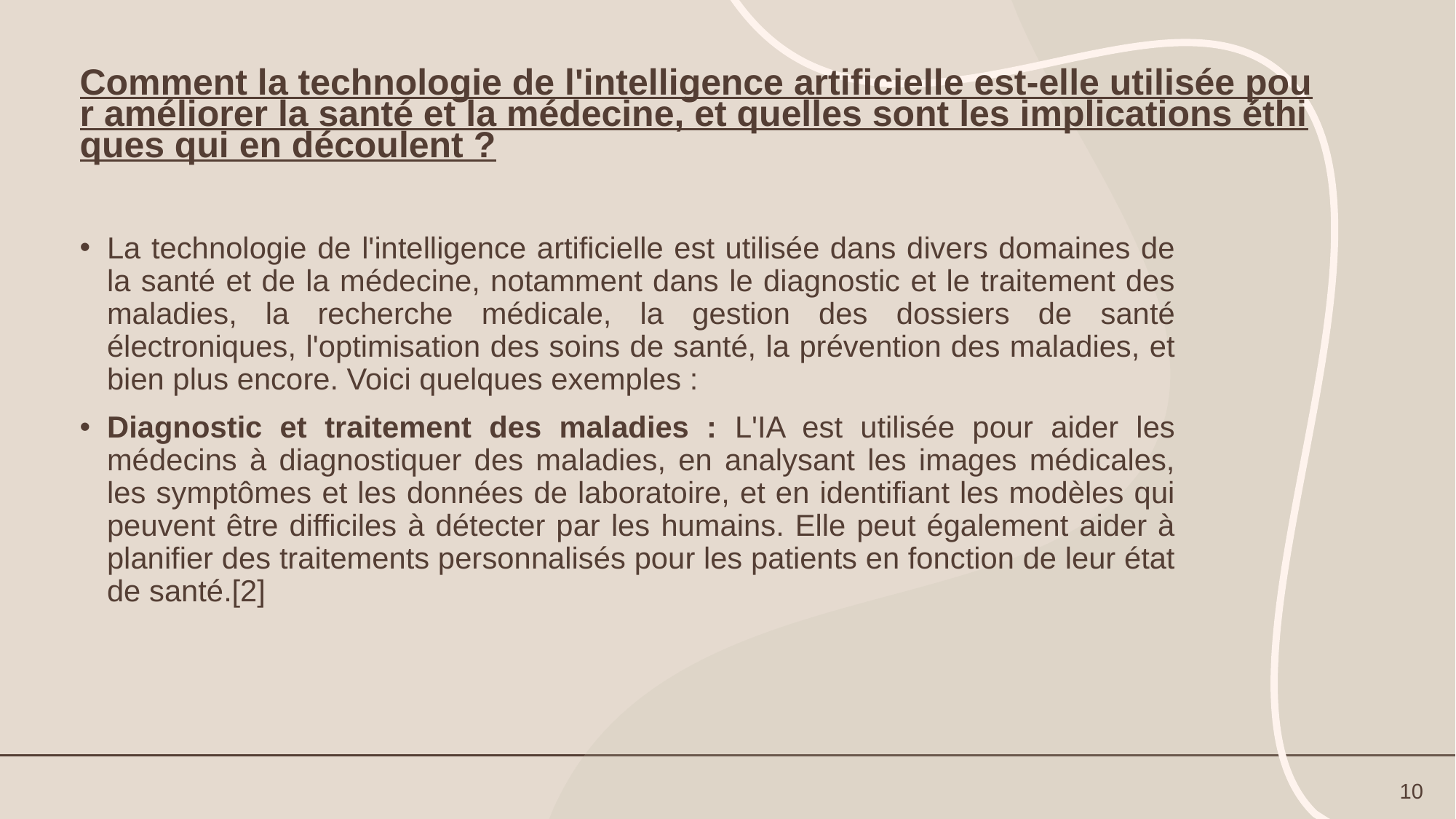

# Comment la technologie de l'intelligence artificielle est-elle utilisée pour améliorer la santé et la médecine, et quelles sont les implications éthiques qui en découlent ?
La technologie de l'intelligence artificielle est utilisée dans divers domaines de la santé et de la médecine, notamment dans le diagnostic et le traitement des maladies, la recherche médicale, la gestion des dossiers de santé électroniques, l'optimisation des soins de santé, la prévention des maladies, et bien plus encore. Voici quelques exemples :
Diagnostic et traitement des maladies : L'IA est utilisée pour aider les médecins à diagnostiquer des maladies, en analysant les images médicales, les symptômes et les données de laboratoire, et en identifiant les modèles qui peuvent être difficiles à détecter par les humains. Elle peut également aider à planifier des traitements personnalisés pour les patients en fonction de leur état de santé.[2]

10